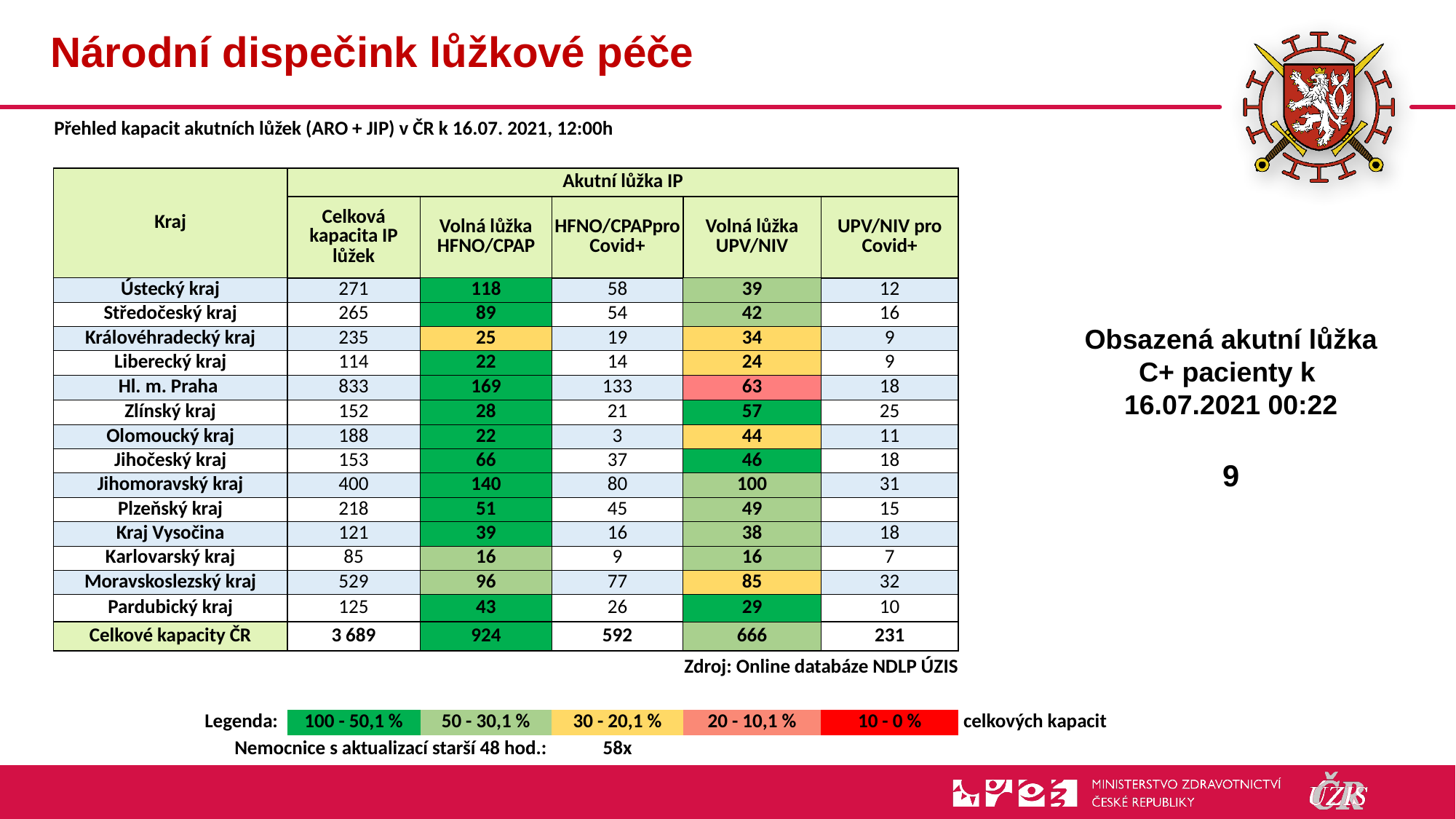

# Národní dispečink lůžkové péče
| Přehled kapacit akutních lůžek (ARO + JIP) v ČR k 16.07. 2021, 12:00h |  |  |  |  |  |  |
| --- | --- | --- | --- | --- | --- | --- |
|  |  |  |  |  |  |  |
| Kraj | Akutní lůžka IP |  |  |  |  |  |
|  | Celková kapacita IP lůžek | Volná lůžka HFNO/CPAP | HFNO/CPAPpro Covid+ | Volná lůžka UPV/NIV | UPV/NIV pro Covid+ |  |
| Ústecký kraj | 271 | 118 | 58 | 39 | 12 |  |
| Středočeský kraj | 265 | 89 | 54 | 42 | 16 |  |
| Královéhradecký kraj | 235 | 25 | 19 | 34 | 9 |  |
| Liberecký kraj | 114 | 22 | 14 | 24 | 9 |  |
| Hl. m. Praha | 833 | 169 | 133 | 63 | 18 |  |
| Zlínský kraj | 152 | 28 | 21 | 57 | 25 |  |
| Olomoucký kraj | 188 | 22 | 3 | 44 | 11 |  |
| Jihočeský kraj | 153 | 66 | 37 | 46 | 18 |  |
| Jihomoravský kraj | 400 | 140 | 80 | 100 | 31 |  |
| Plzeňský kraj | 218 | 51 | 45 | 49 | 15 |  |
| Kraj Vysočina | 121 | 39 | 16 | 38 | 18 |  |
| Karlovarský kraj | 85 | 16 | 9 | 16 | 7 |  |
| Moravskoslezský kraj | 529 | 96 | 77 | 85 | 32 |  |
| Pardubický kraj | 125 | 43 | 26 | 29 | 10 |  |
| Celkové kapacity ČR | 3 689 | 924 | 592 | 666 | 231 |  |
|  |  |  | Zdroj: Online databáze NDLP ÚZIS |  |  |  |
|  |  |  |  |  |  |  |
| Legenda: | 100 - 50,1 % | 50 - 30,1 % | 30 - 20,1 % | 20 - 10,1 % | 10 - 0 % | celkových kapacit |
| Nemocnice s aktualizací starší 48 hod.: |  |  | 58x |  |  |  |
Obsazená akutní lůžka C+ pacienty k
16.07.2021 00:22

9